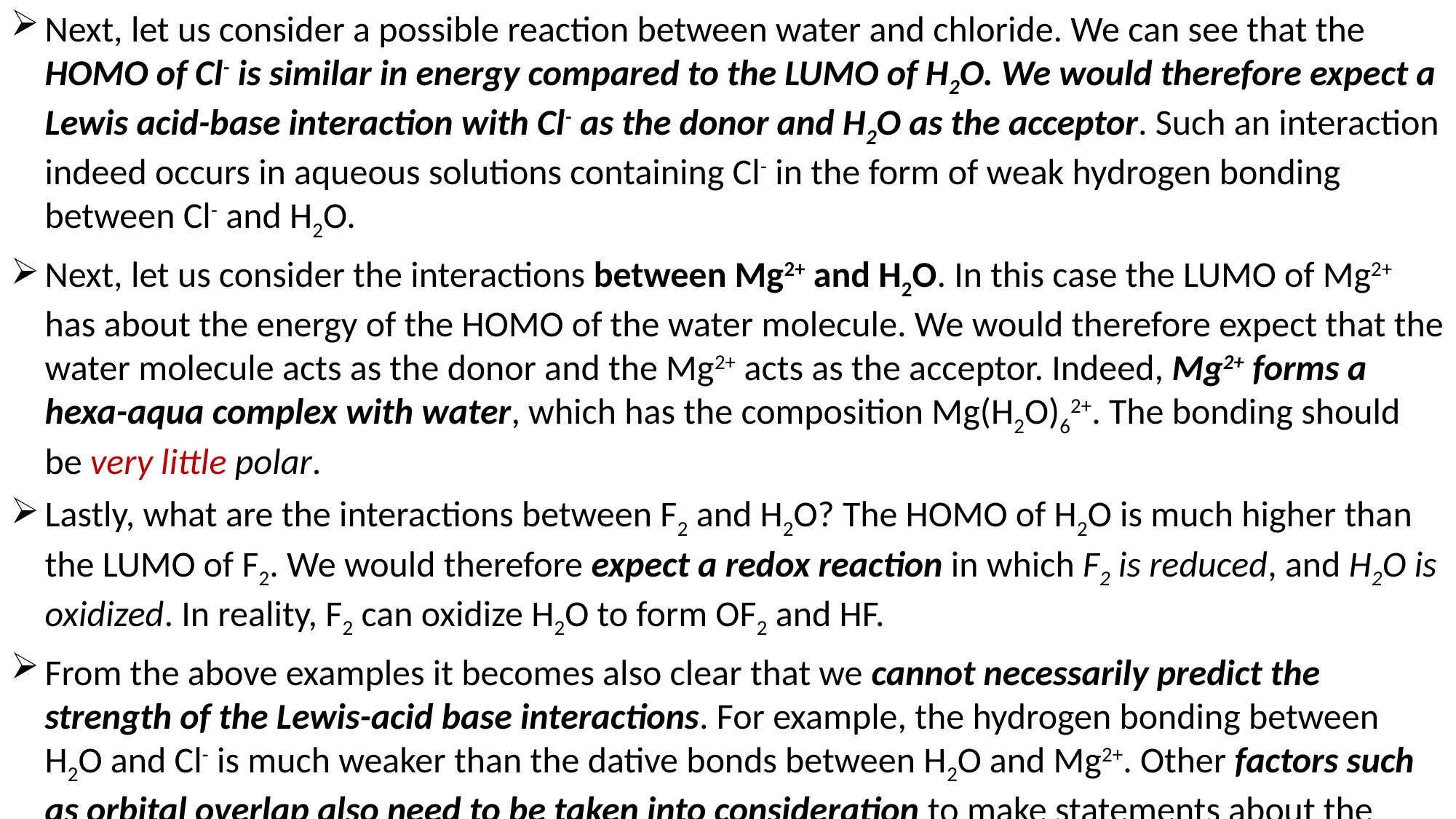

Next, let us consider a possible reaction between water and chloride. We can see that the HOMO of Cl- is similar in energy compared to the LUMO of H2O. We would therefore expect a Lewis acid-base interaction with Cl- as the donor and H2O as the acceptor. Such an interaction indeed occurs in aqueous solutions containing Cl- in the form of weak hydrogen bonding between Cl- and H2O.
Next, let us consider the interactions between Mg2+ and H2O. In this case the LUMO of Mg2+ has about the energy of the HOMO of the water molecule. We would therefore expect that the water molecule acts as the donor and the Mg2+ acts as the acceptor. Indeed, Mg2+ forms a hexa-aqua complex with water, which has the composition Mg(H2O)62+. The bonding should be very little polar.
Lastly, what are the interactions between F2 and H2O? The HOMO of H2O is much higher than the LUMO of F2. We would therefore expect a redox reaction in which F2 is reduced, and H2O is oxidized. In reality, F2 can oxidize H2O to form OF2 and HF.
From the above examples it becomes also clear that we cannot necessarily predict the strength of the Lewis-acid base interactions. For example, the hydrogen bonding between H2O and Cl- is much weaker than the dative bonds between H2O and Mg2+. Other factors such as orbital overlap also need to be taken into consideration to make statements about the strength of the interactions.